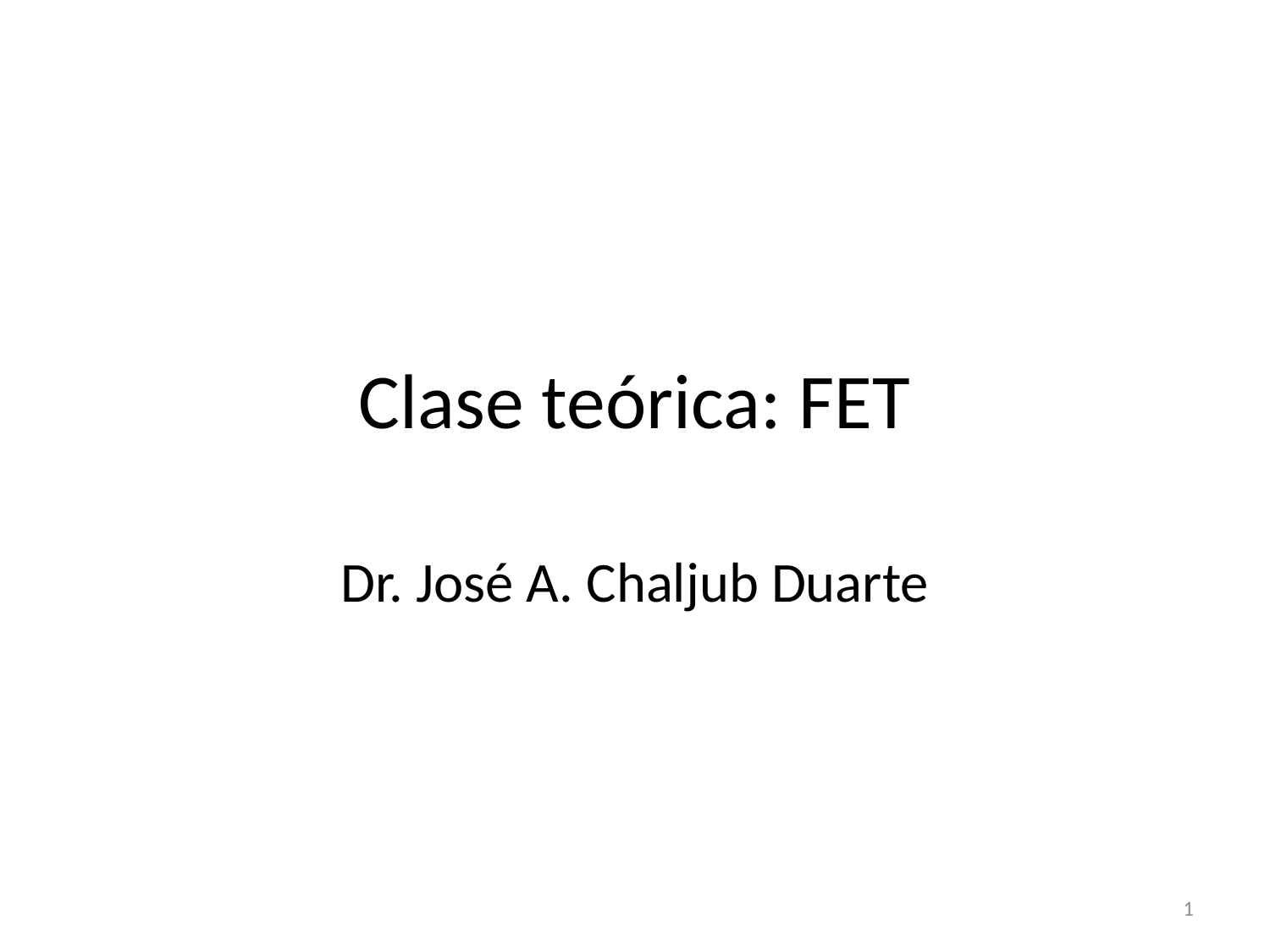

# Clase teórica: FET
Dr. José A. Chaljub Duarte

1